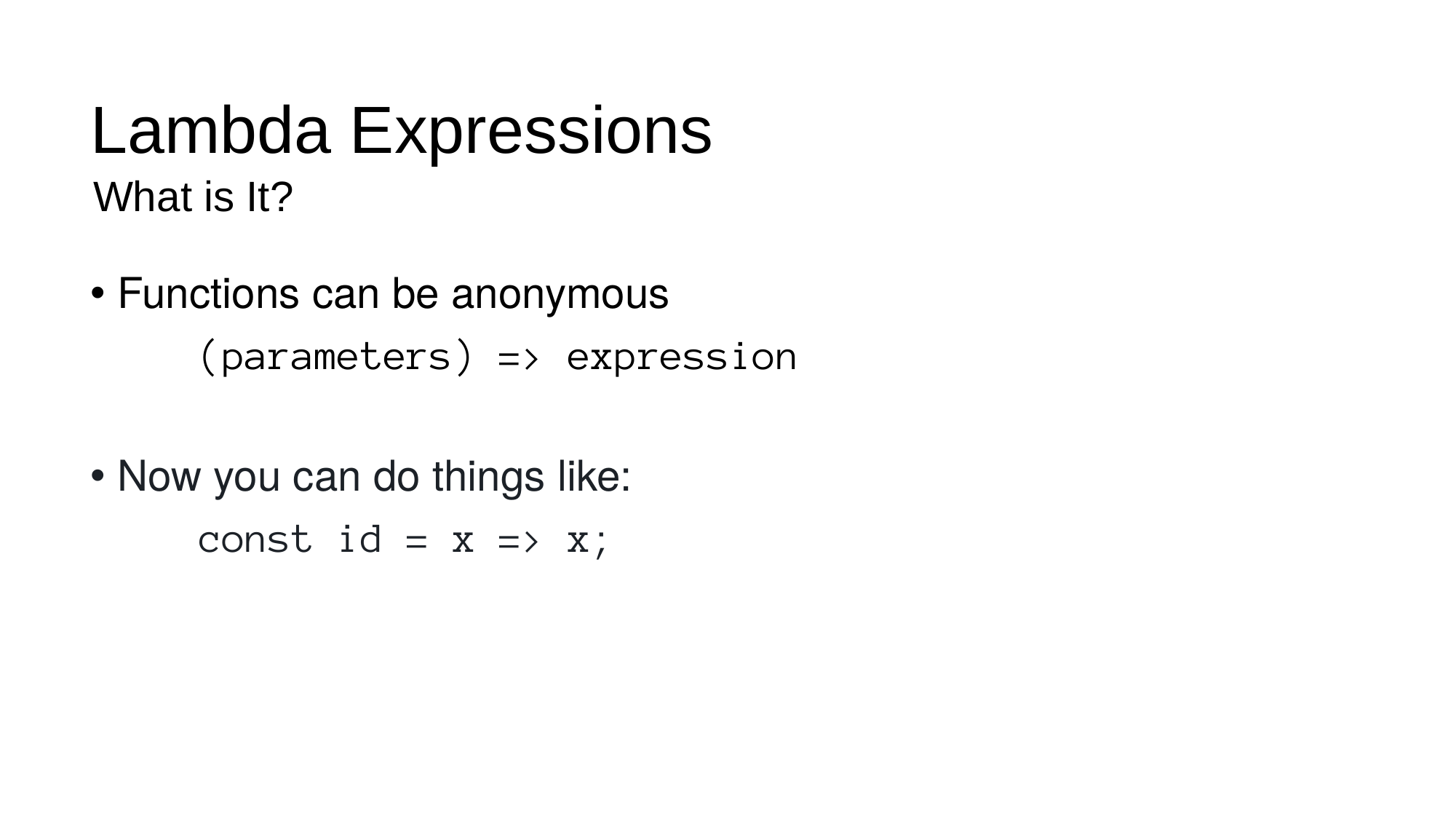

# Lambda Expressions
What is It?
Functions can be anonymous
	(parameters) => expression

Now you can do things like:
	const id = x => x;